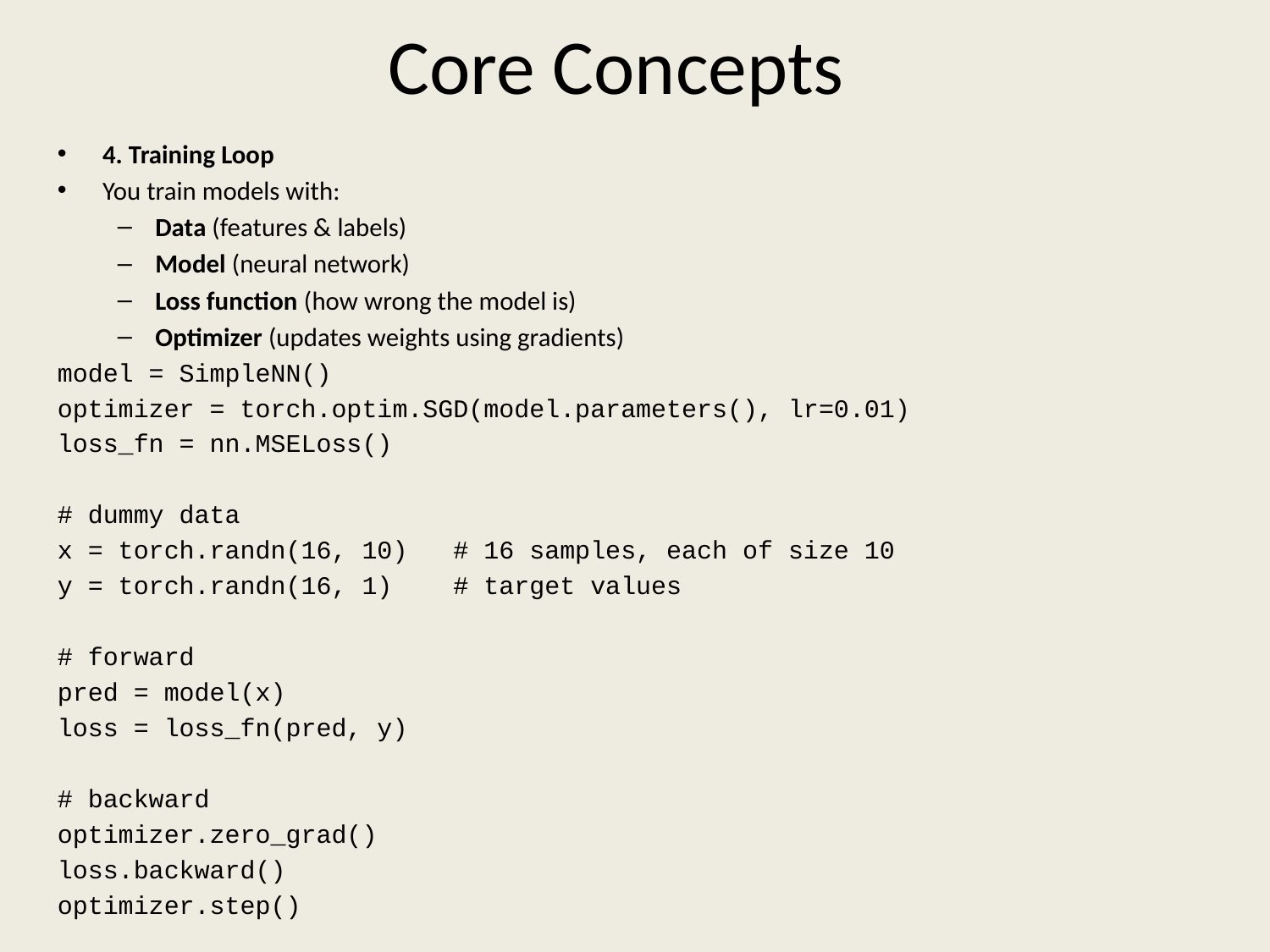

# Core Concepts
4. Training Loop
You train models with:
Data (features & labels)
Model (neural network)
Loss function (how wrong the model is)
Optimizer (updates weights using gradients)
model = SimpleNN()
optimizer = torch.optim.SGD(model.parameters(), lr=0.01)
loss_fn = nn.MSELoss()

# dummy data
x = torch.randn(16, 10)   # 16 samples, each of size 10
y = torch.randn(16, 1)    # target values

# forward
pred = model(x)
loss = loss_fn(pred, y)

# backward
optimizer.zero_grad()
loss.backward()
optimizer.step()